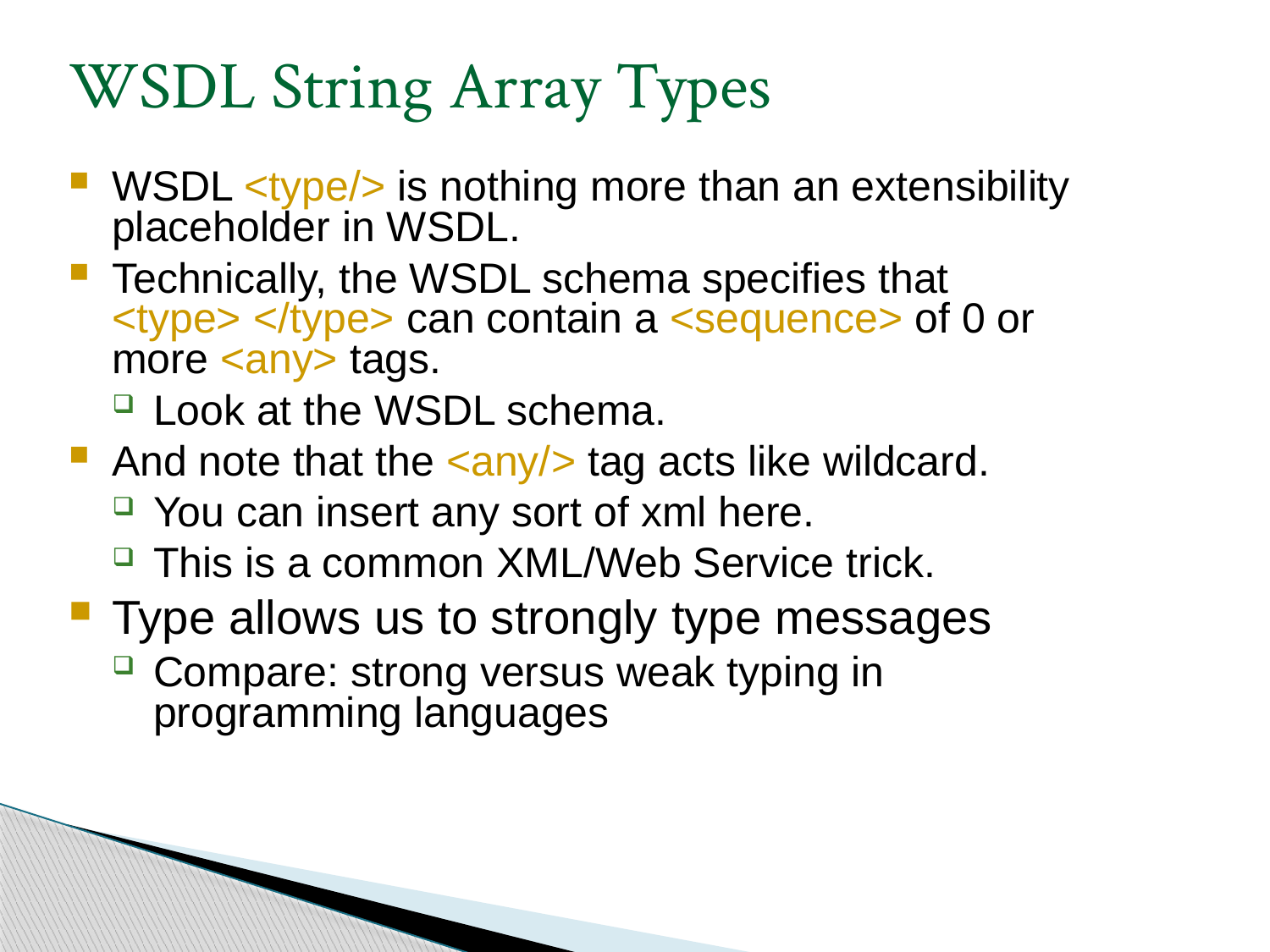

WSDL String Array Types
WSDL <type/> is nothing more than an extensibility placeholder in WSDL.
Technically, the WSDL schema specifies that <type> </type> can contain a <sequence> of 0 or more <any> tags.
Look at the WSDL schema.
And note that the <any/> tag acts like wildcard.
You can insert any sort of xml here.
This is a common XML/Web Service trick.
Type allows us to strongly type messages
Compare: strong versus weak typing in programming languages